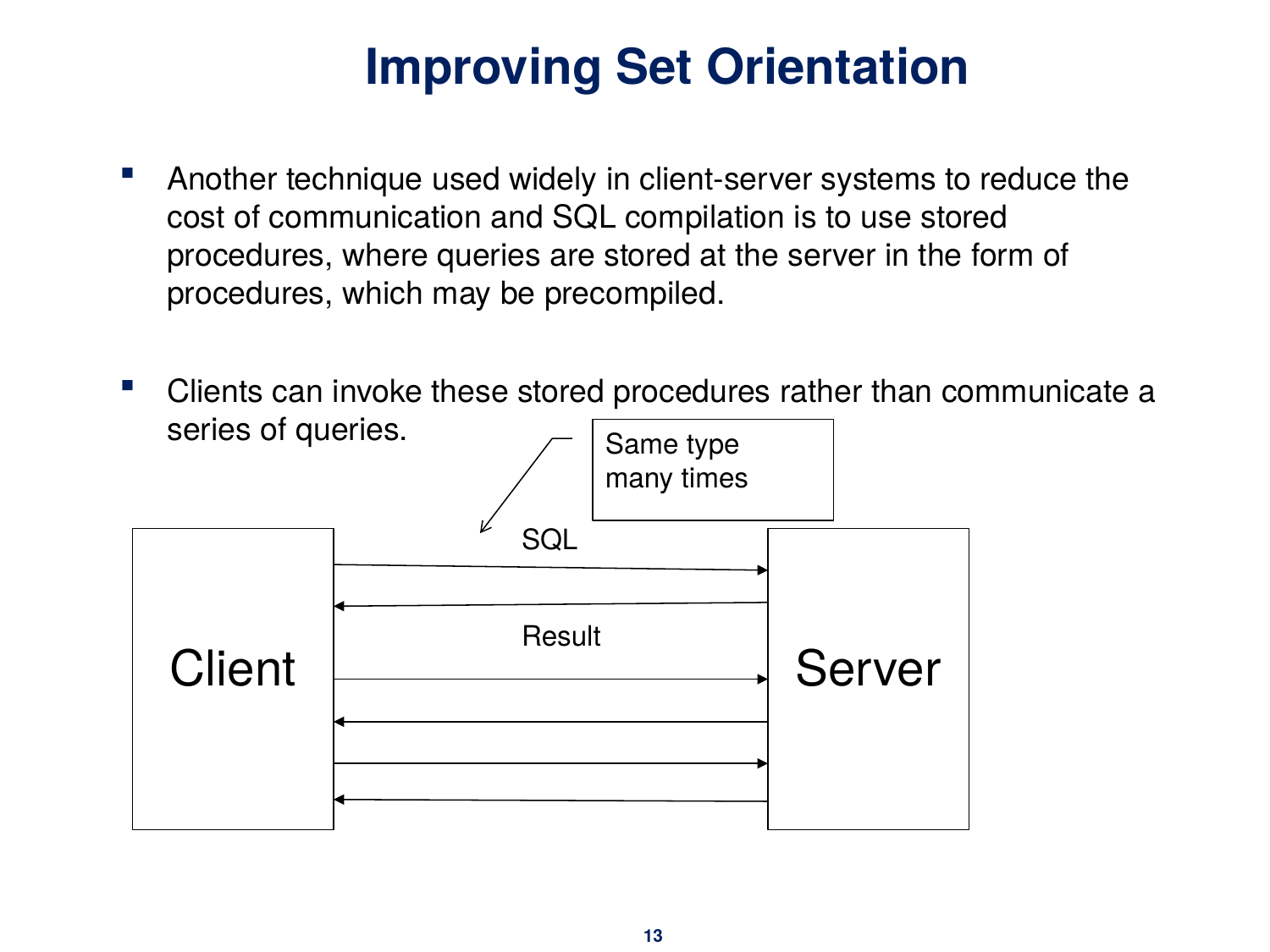

# Improving Set Orientation
Another technique used widely in client-server systems to reduce the cost of communication and SQL compilation is to use stored procedures, where queries are stored at the server in the form of procedures, which may be precompiled.

Clients can invoke these stored procedures rather than communicate a series of queries.
Same type
many times
SQL

Client

Server
Result